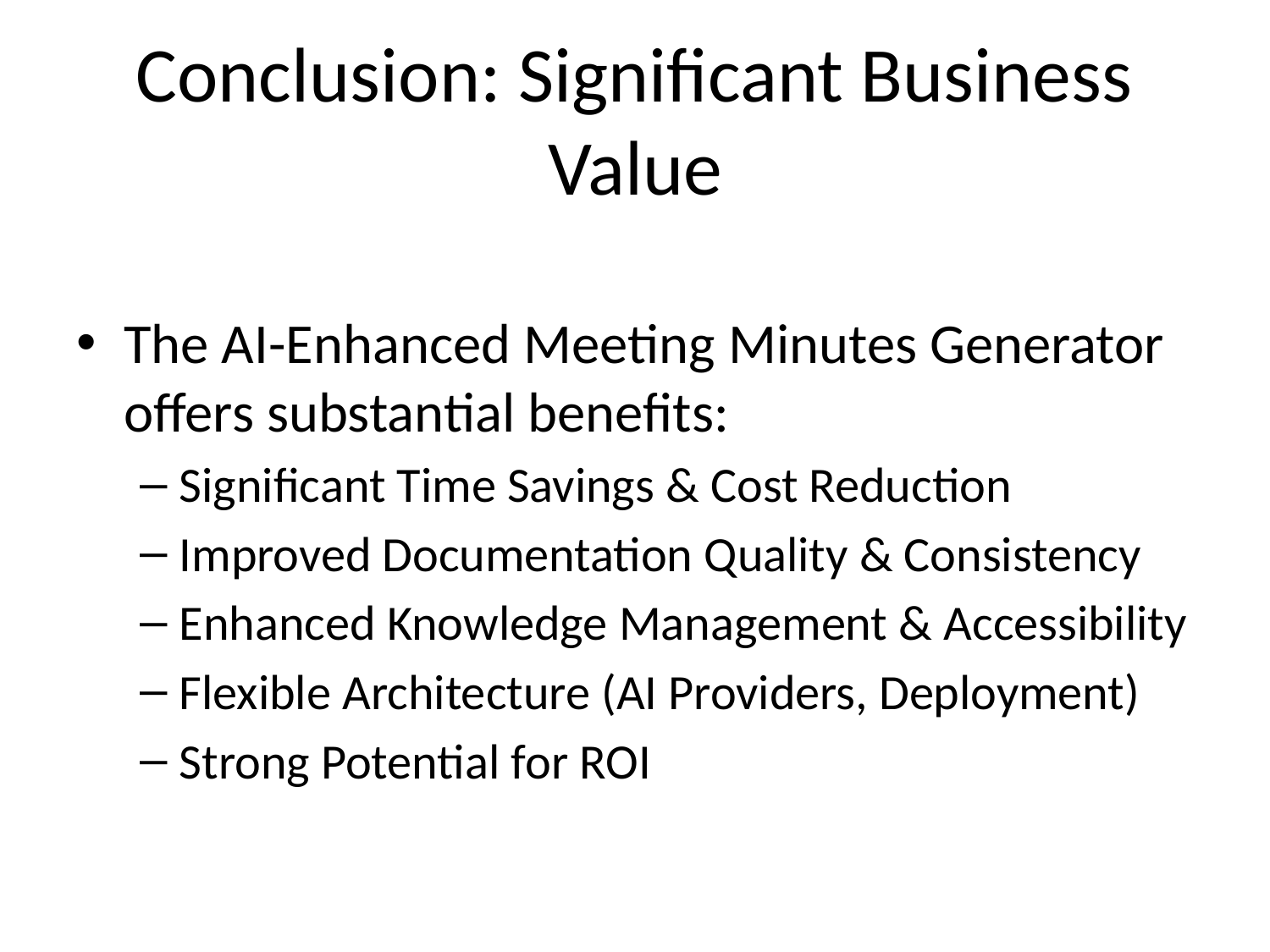

# Conclusion: Significant Business Value

The AI-Enhanced Meeting Minutes Generator offers substantial benefits:
Significant Time Savings & Cost Reduction
Improved Documentation Quality & Consistency
Enhanced Knowledge Management & Accessibility
Flexible Architecture (AI Providers, Deployment)
Strong Potential for ROI